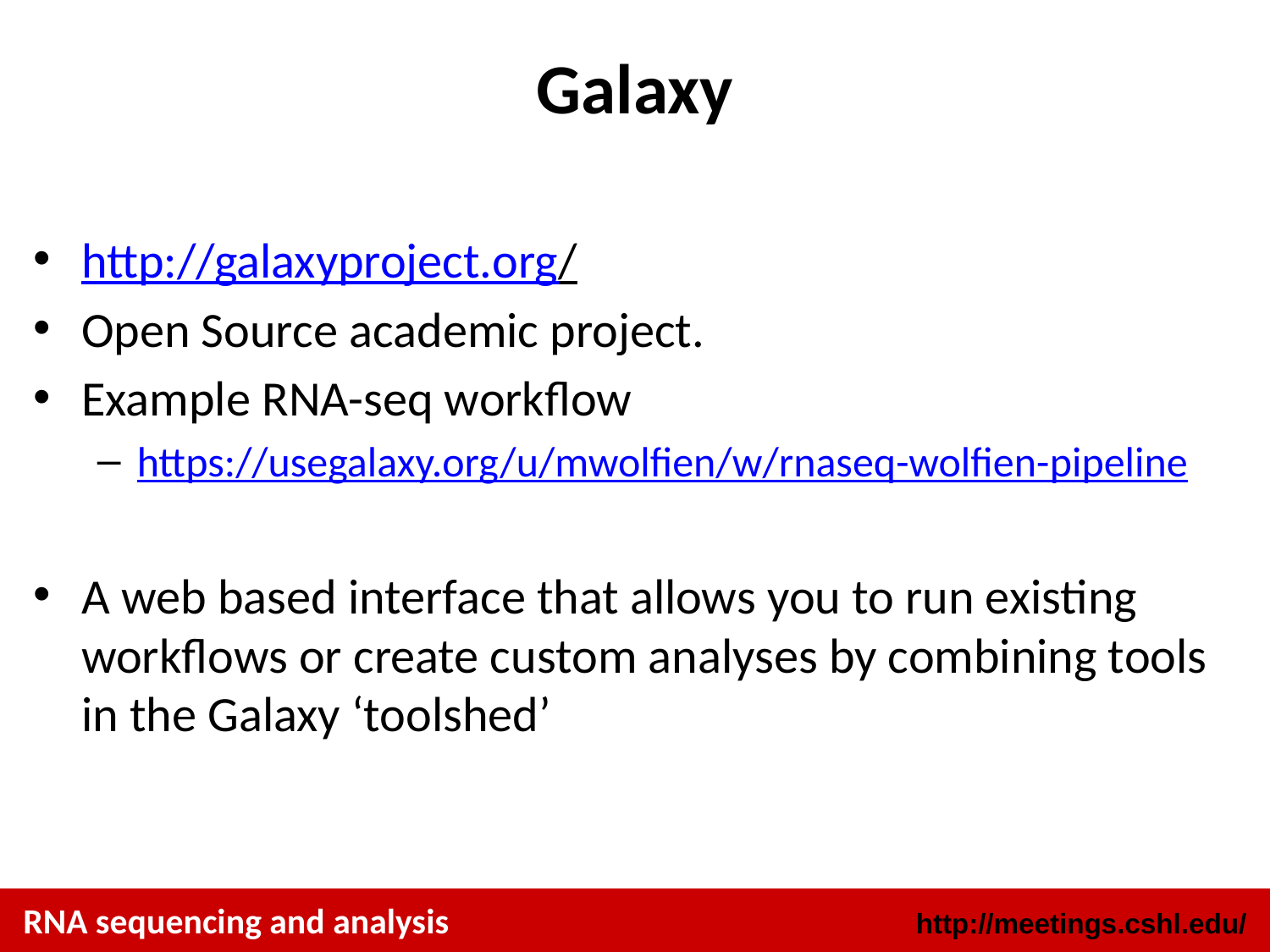

# Galaxy
http://galaxyproject.org/
Open Source academic project.
Example RNA-seq workflow
https://usegalaxy.org/u/mwolfien/w/rnaseq-wolfien-pipeline

A web based interface that allows you to run existing workflows or create custom analyses by combining tools in the Galaxy ‘toolshed’